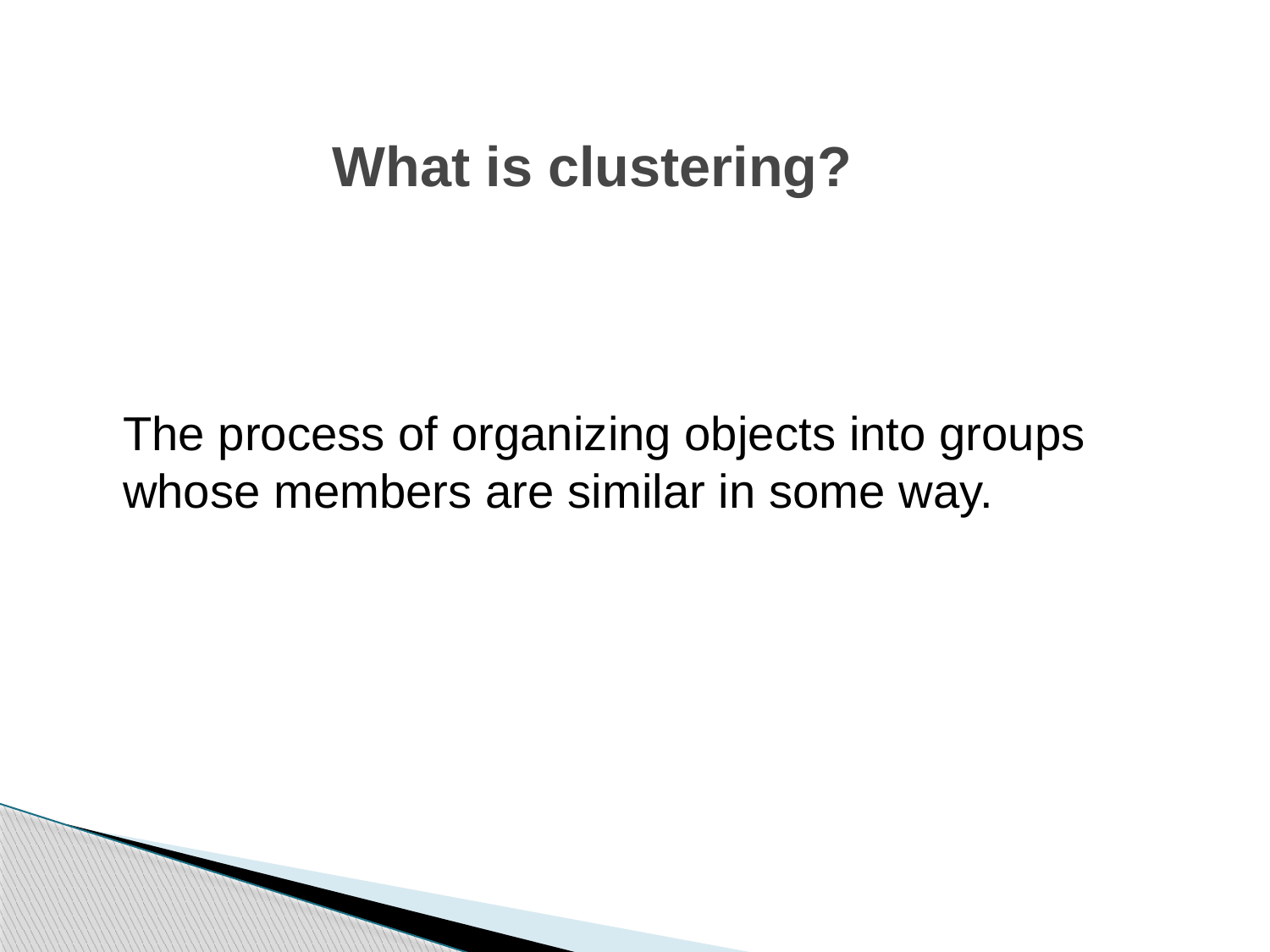

# What is clustering?
The process of organizing objects into groups whose members are similar in some way.